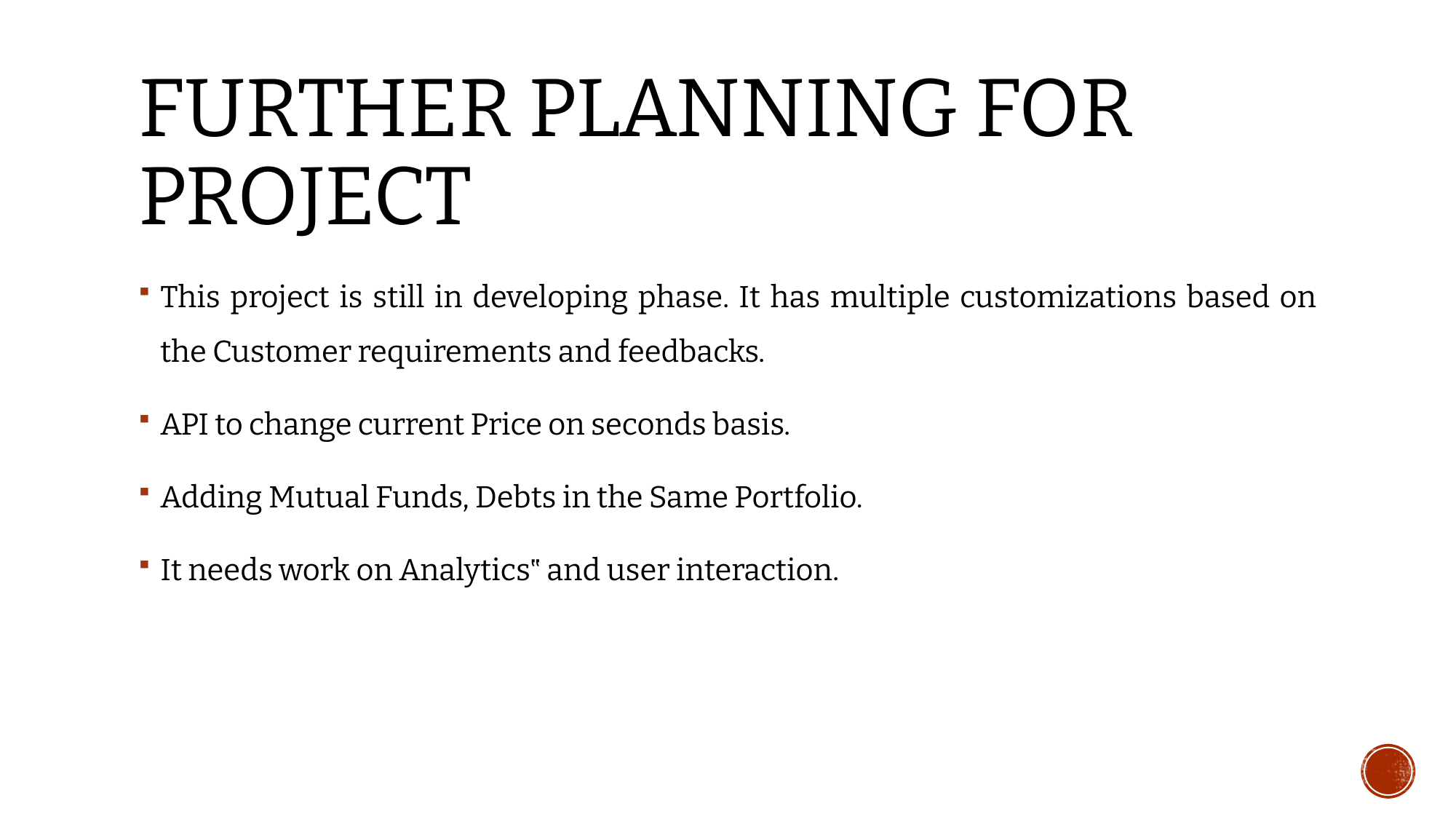

# Further planning for Project
This project is still in developing phase. It has multiple customizations based on the Customer requirements and feedbacks.
API to change current Price on seconds basis.
Adding Mutual Funds, Debts in the Same Portfolio.
It needs work on Analytics‟ and user interaction.